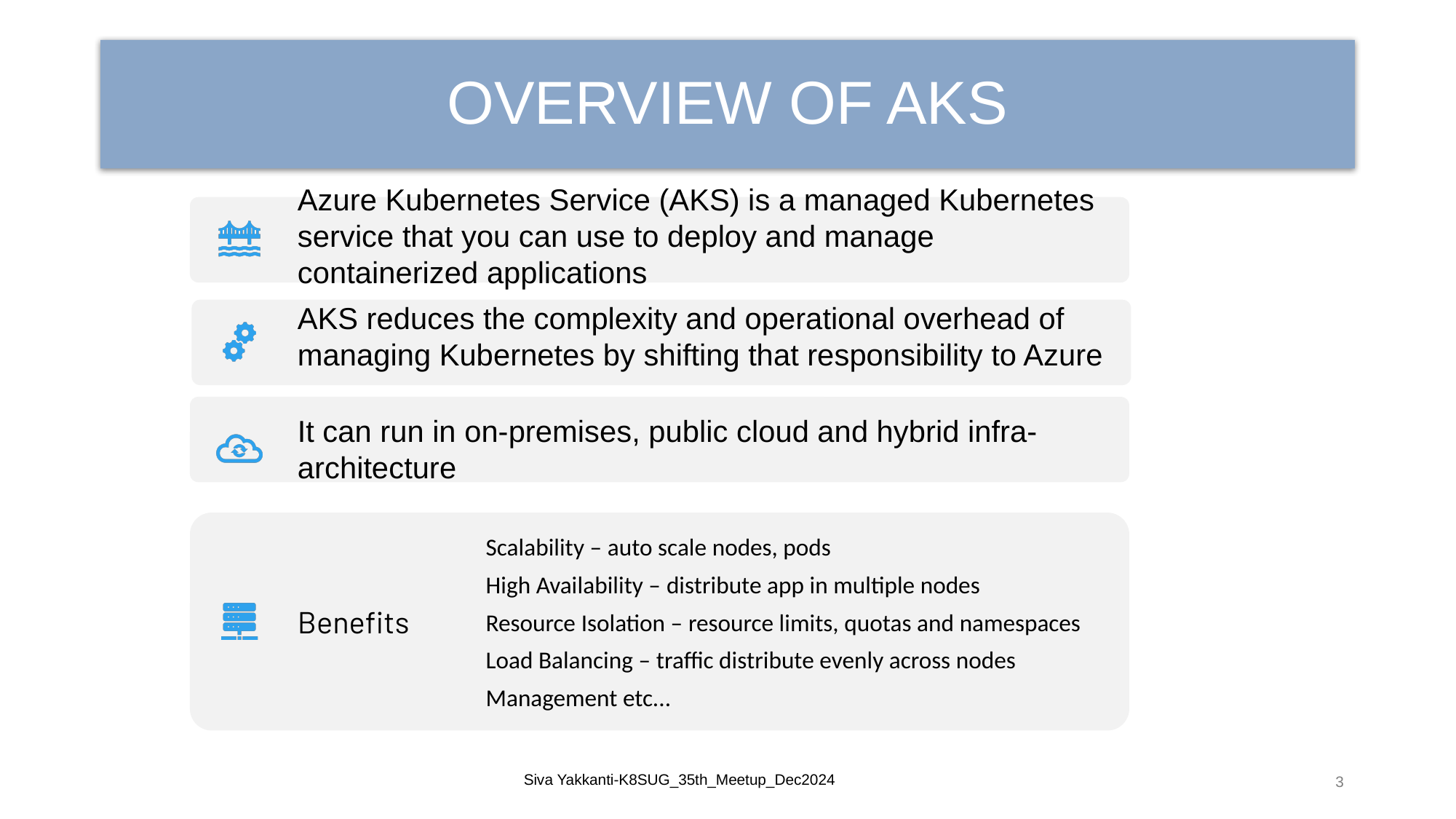

# Overview of AKS
Azure Kubernetes Service (AKS) is a managed Kubernetes service that you can use to deploy and manage containerized applications
AKS reduces the complexity and operational overhead of managing Kubernetes by shifting that responsibility to Azure
It can run in on-premises, public cloud and hybrid infra-architecture
Benefits
Scalability – auto scale nodes, pods
High Availability – distribute app in multiple nodes
Resource Isolation – resource limits, quotas and namespaces
Load Balancing – traffic distribute evenly across nodes
Management etc...
Siva Yakkanti-K8SUG_35th_Meetup_Dec2024
3